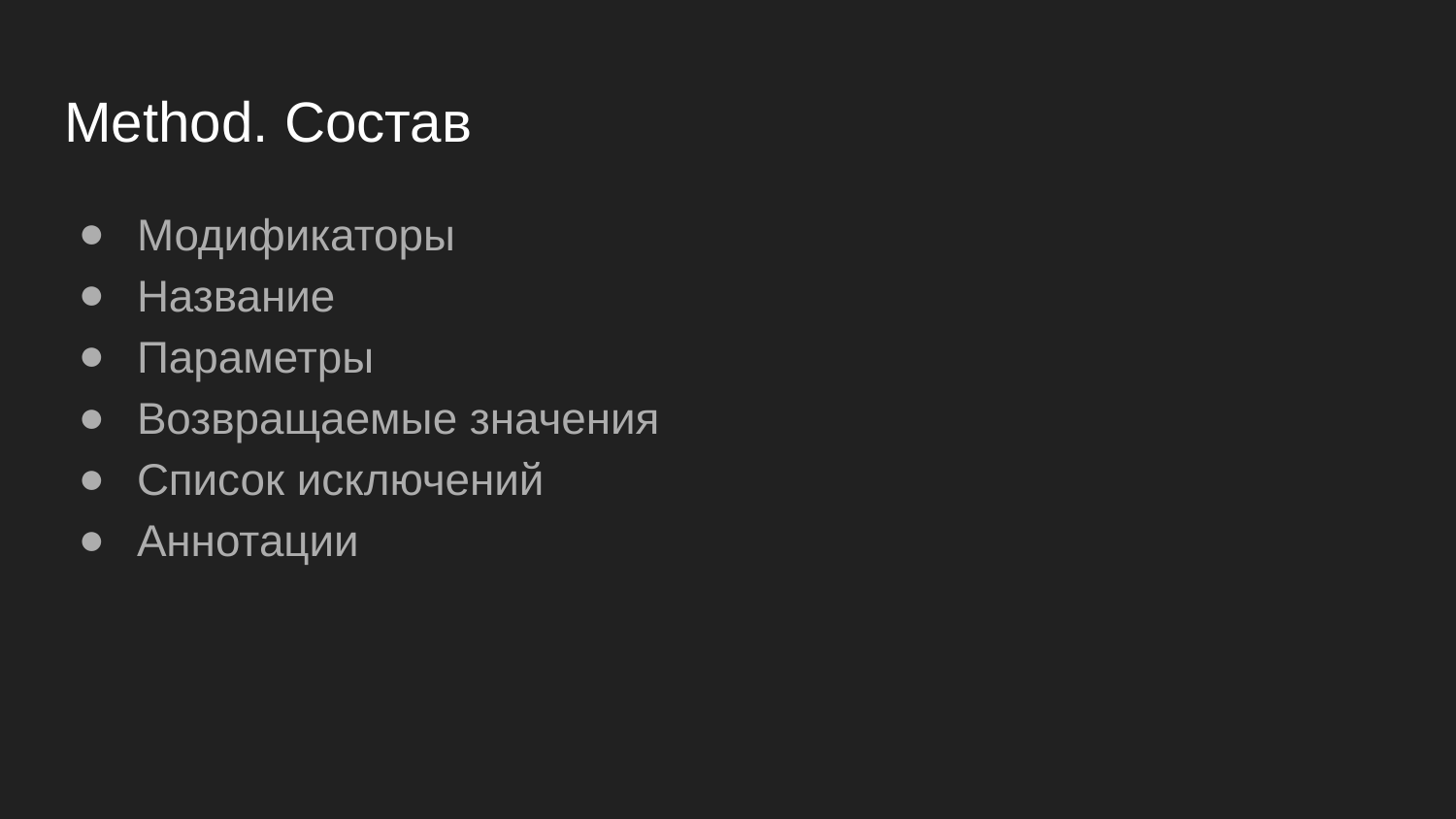

# Method. Состав
Модификаторы
Название
Параметры
Возвращаемые значения
Список исключений
Аннотации